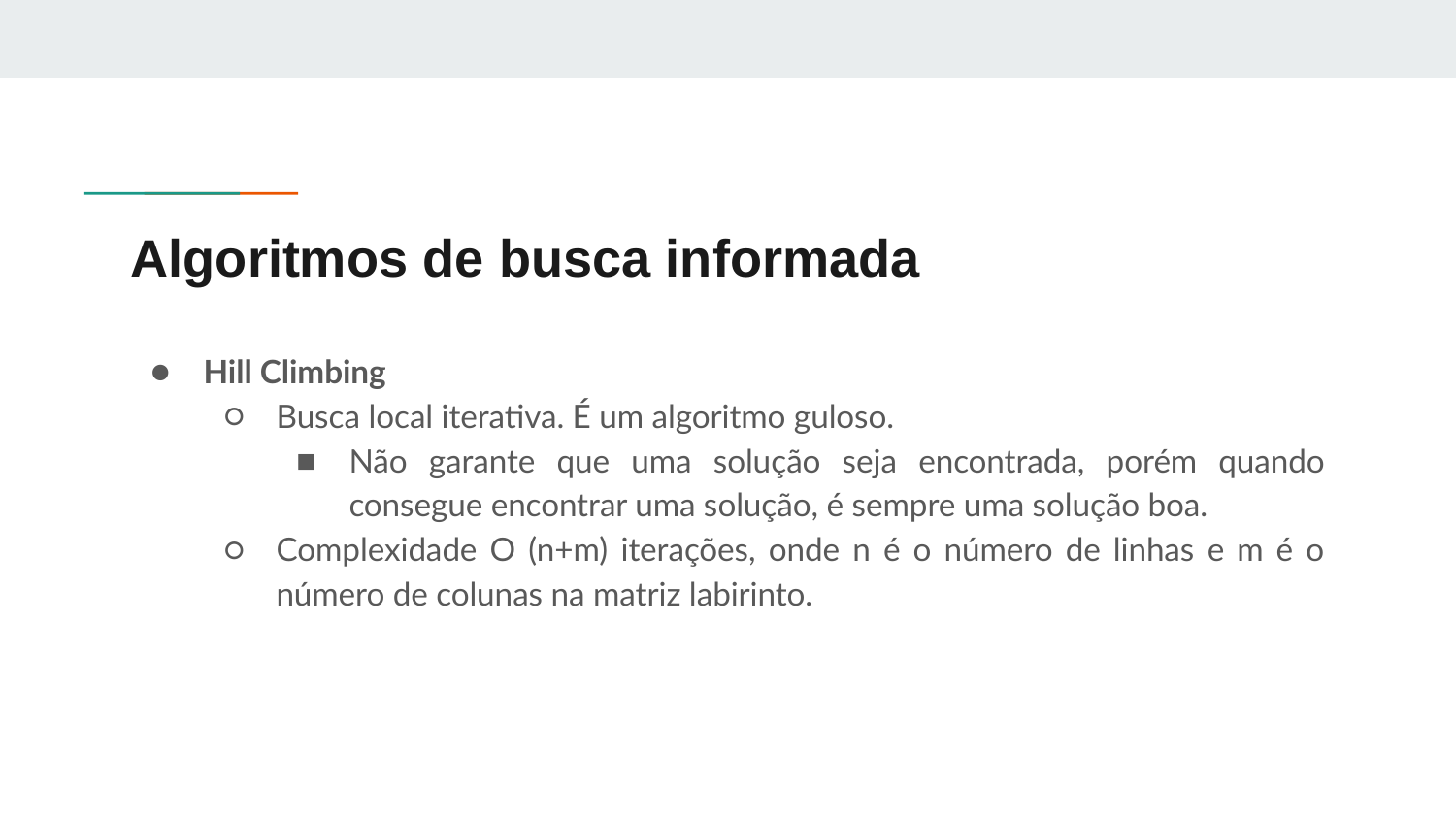

# Algoritmos de busca informada
Hill Climbing
Busca local iterativa. É um algoritmo guloso.
Não garante que uma solução seja encontrada, porém quando consegue encontrar uma solução, é sempre uma solução boa.
Complexidade O (n+m) iterações, onde n é o número de linhas e m é o número de colunas na matriz labirinto.